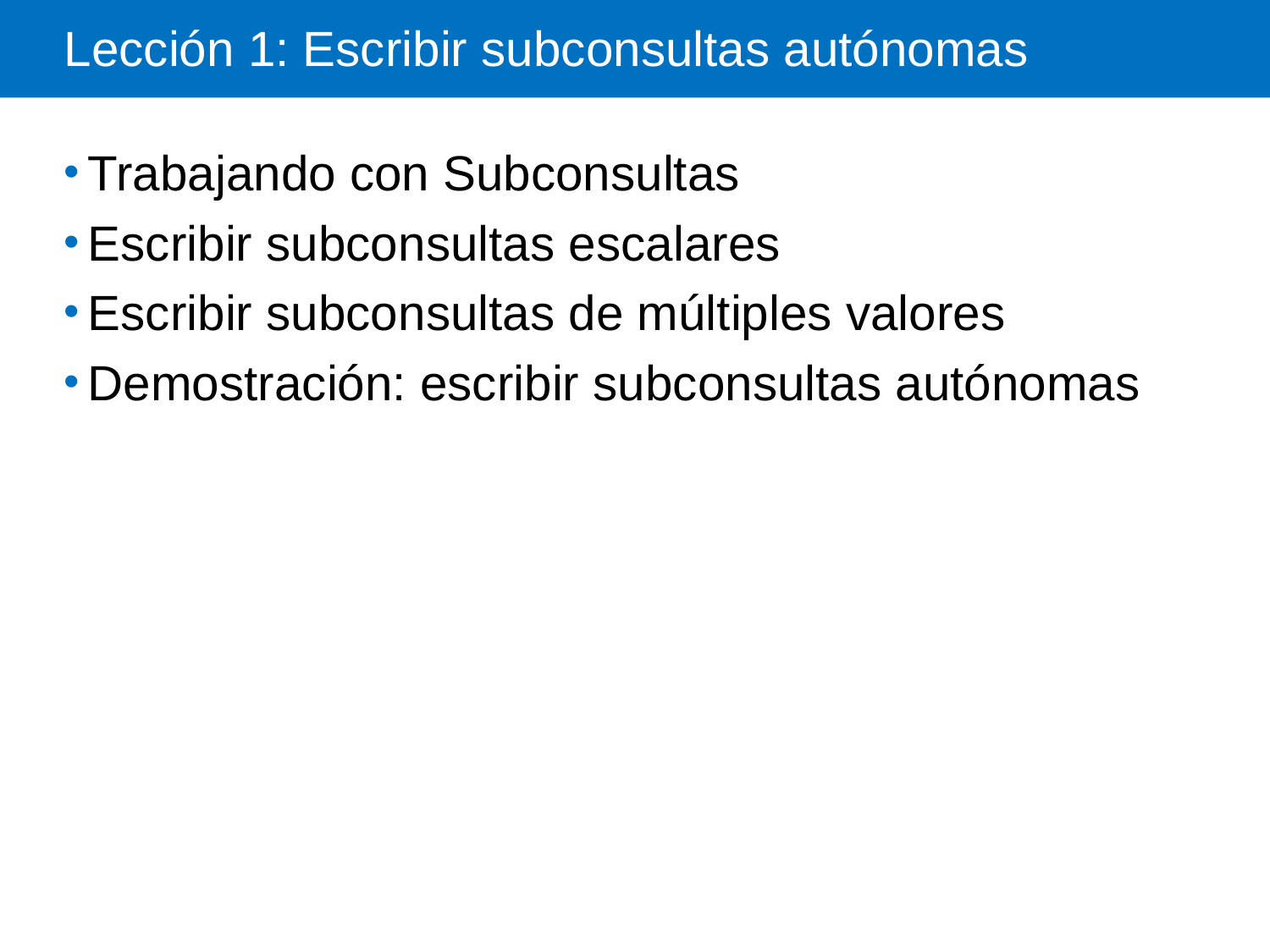

# Lección 1: Escribir subconsultas autónomas
Trabajando con Subconsultas
Escribir subconsultas escalares
Escribir subconsultas de múltiples valores
Demostración: escribir subconsultas autónomas